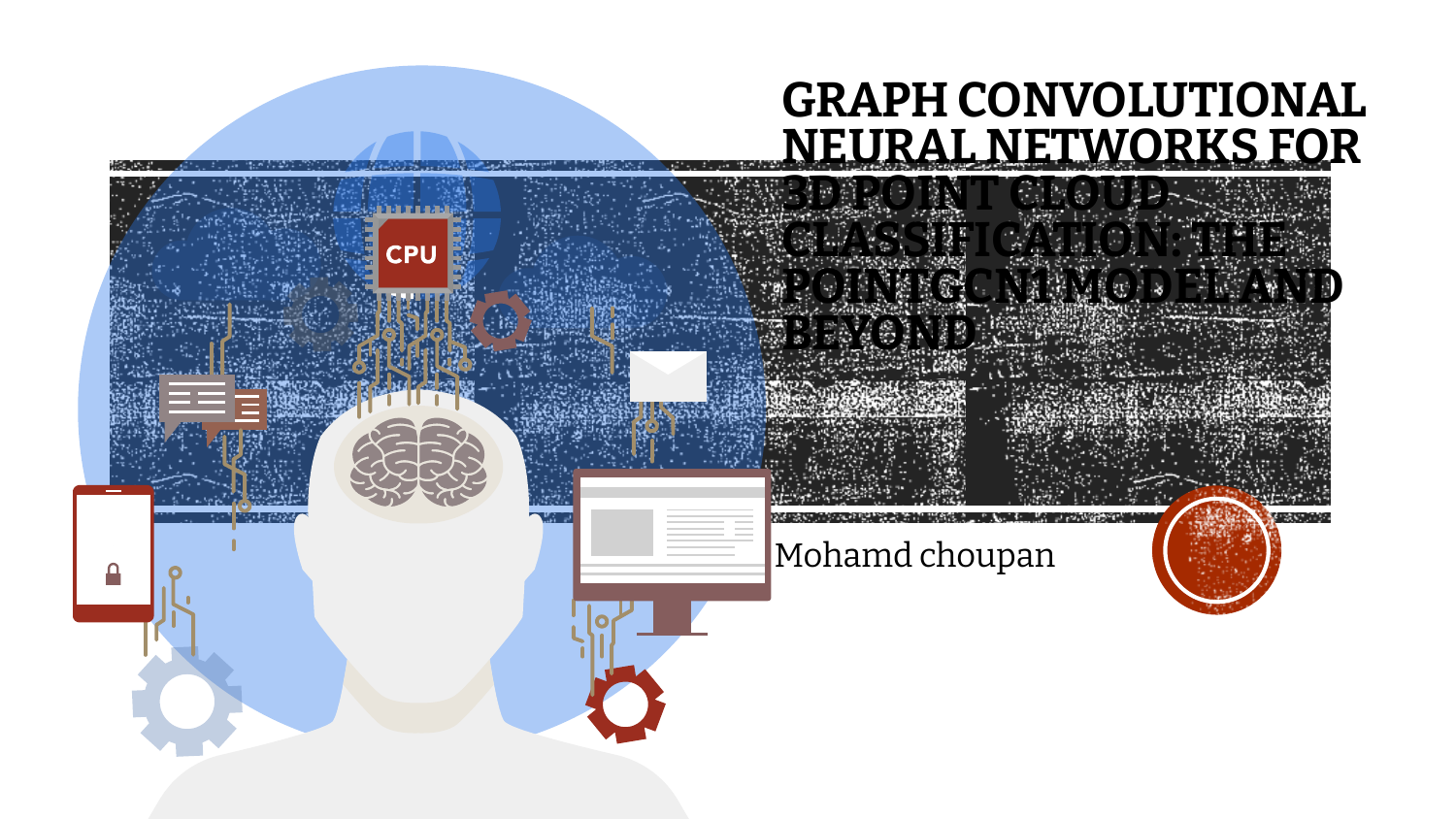

# Graph Convolutional Neural Networks for 3D Point Cloud Classification: The PointGCN1 Model and Beyond

Mohamd choupan